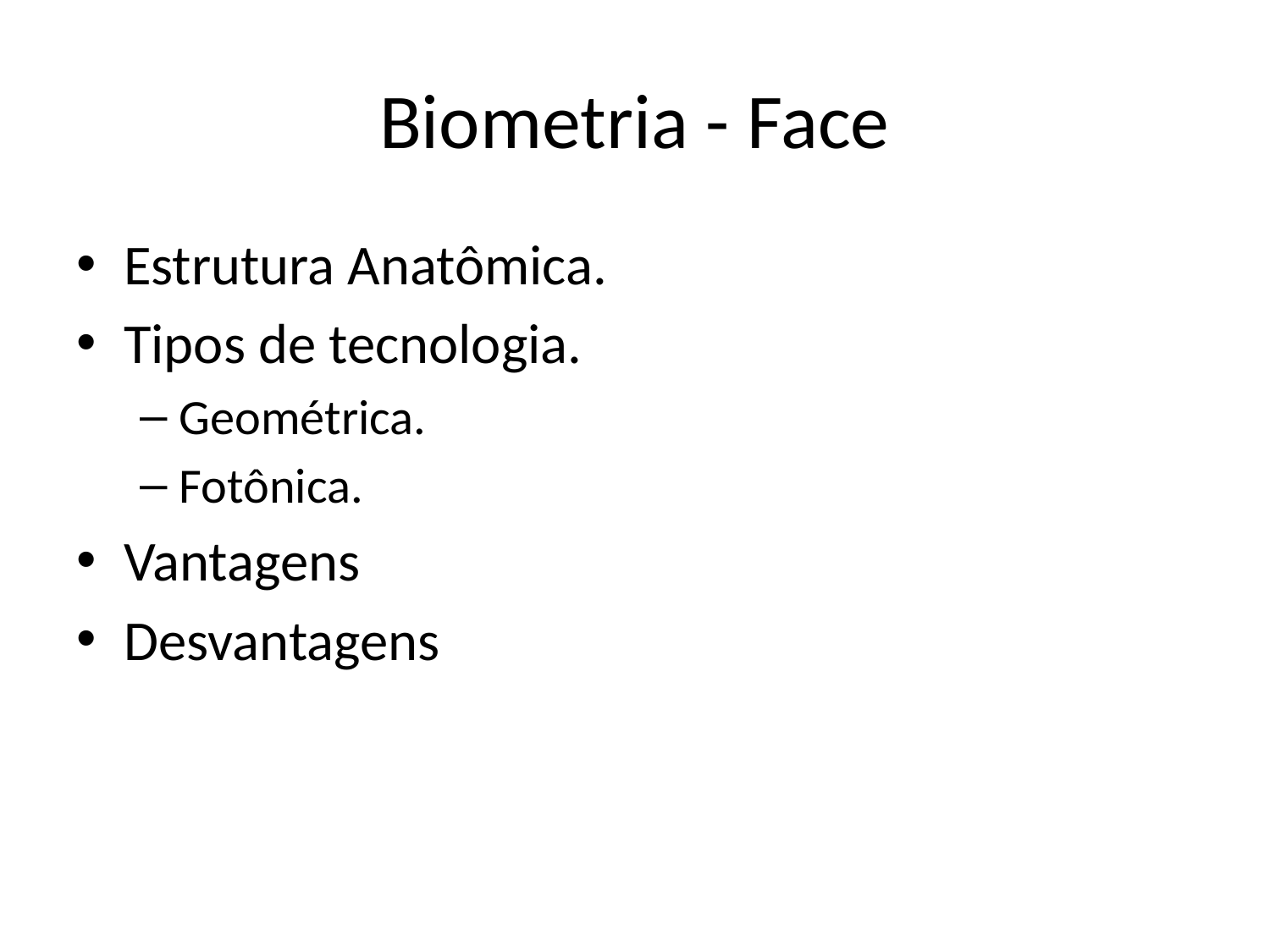

# Biometria - Face
Estrutura Anatômica.
Tipos de tecnologia.
Geométrica.
Fotônica.
Vantagens
Desvantagens